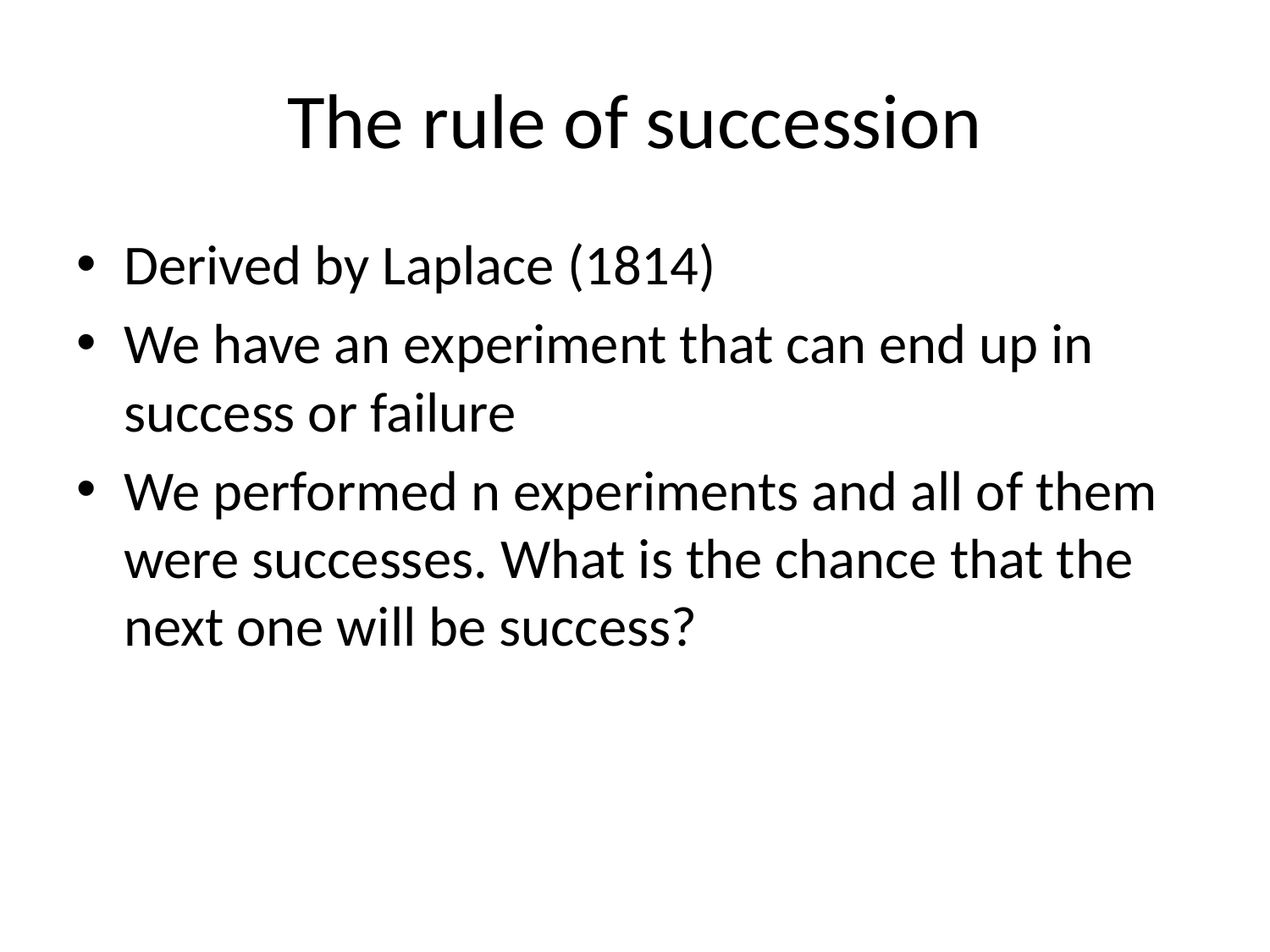

# The rule of succession
Derived by Laplace (1814)
We have an experiment that can end up in success or failure
We performed n experiments and all of them were successes. What is the chance that the next one will be success?